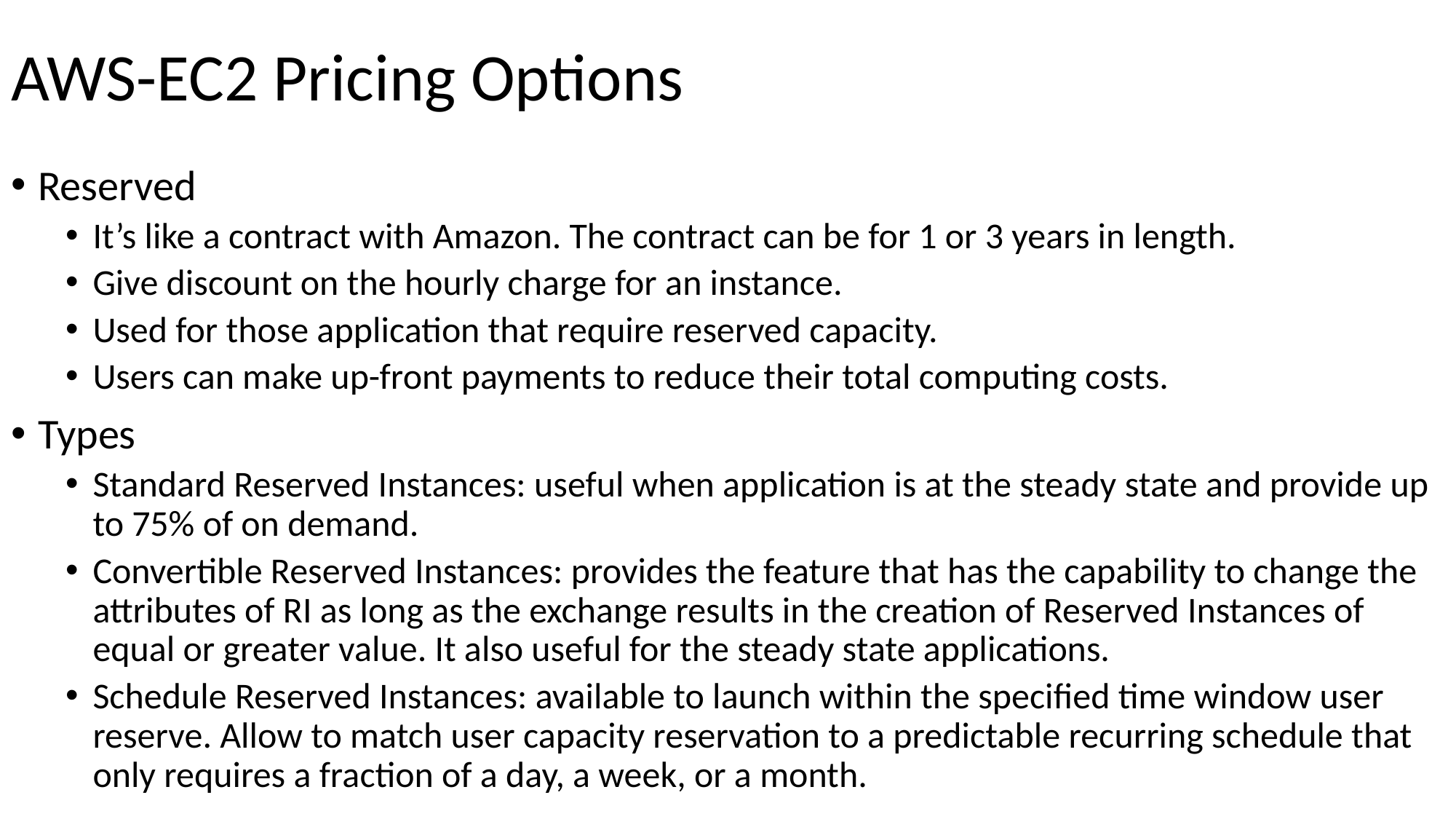

# AWS-EC2 Pricing Options
Reserved
It’s like a contract with Amazon. The contract can be for 1 or 3 years in length.
Give discount on the hourly charge for an instance.
Used for those application that require reserved capacity.
Users can make up-front payments to reduce their total computing costs.
Types
Standard Reserved Instances: useful when application is at the steady state and provide up to 75% of on demand.
Convertible Reserved Instances: provides the feature that has the capability to change the attributes of RI as long as the exchange results in the creation of Reserved Instances of equal or greater value. It also useful for the steady state applications.
Schedule Reserved Instances: available to launch within the specified time window user reserve. Allow to match user capacity reservation to a predictable recurring schedule that only requires a fraction of a day, a week, or a month.